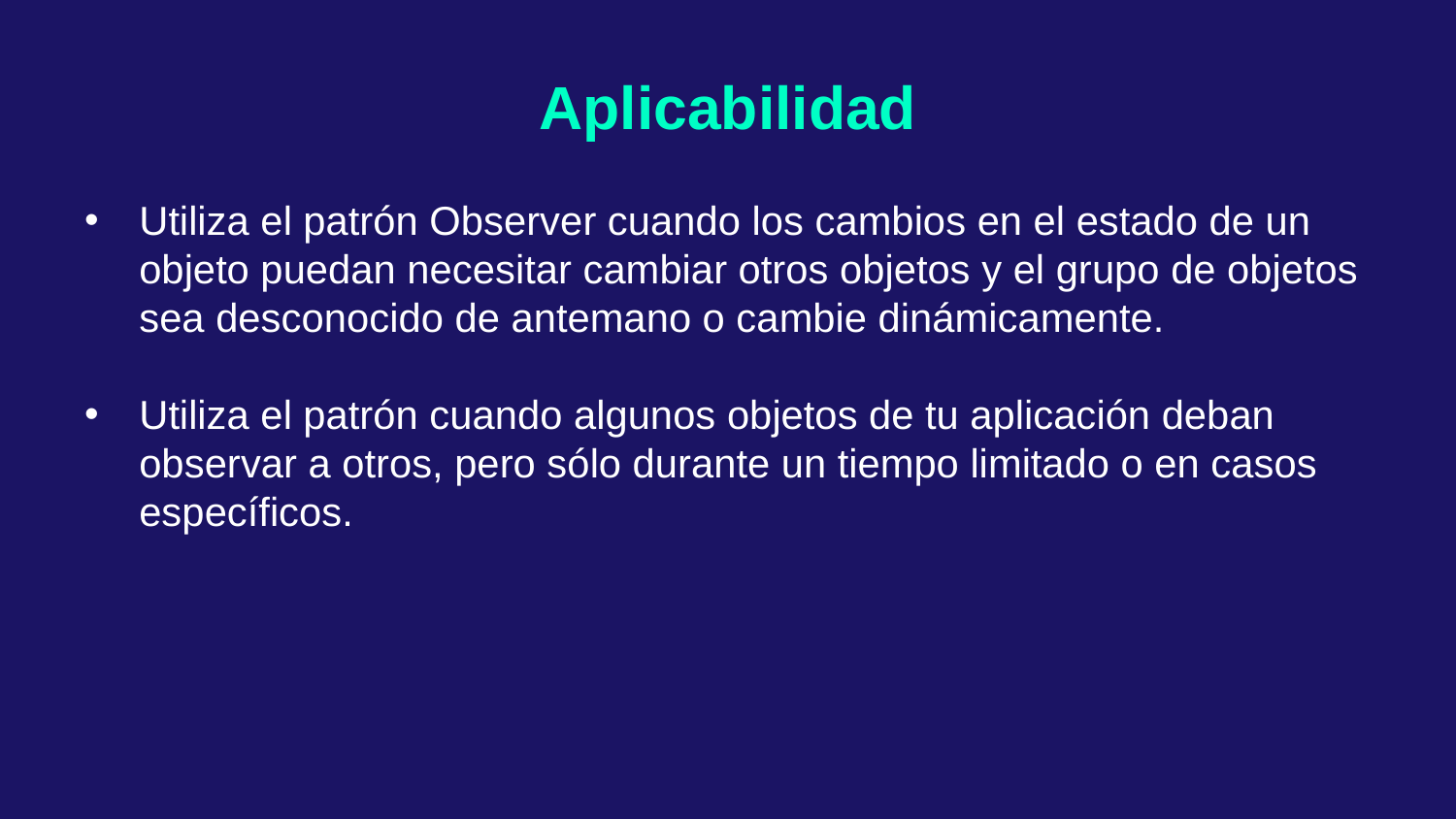

# Aplicabilidad
Utiliza el patrón Observer cuando los cambios en el estado de un objeto puedan necesitar cambiar otros objetos y el grupo de objetos sea desconocido de antemano o cambie dinámicamente.

Utiliza el patrón cuando algunos objetos de tu aplicación deban observar a otros, pero sólo durante un tiempo limitado o en casos específicos.